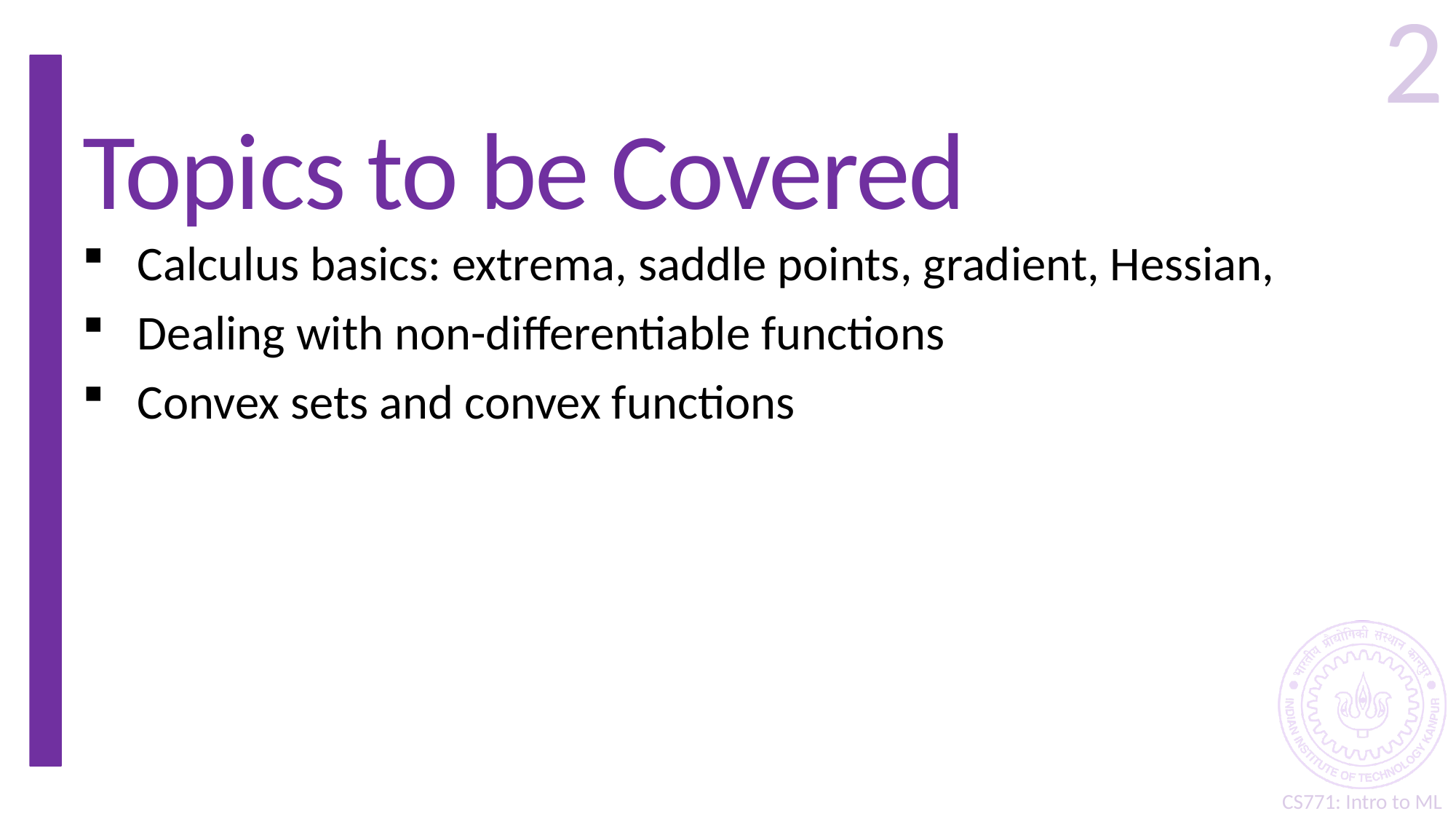

2
# Topics to be Covered
Calculus basics: extrema, saddle points, gradient, Hessian,
Dealing with non-differentiable functions
Convex sets and convex functions